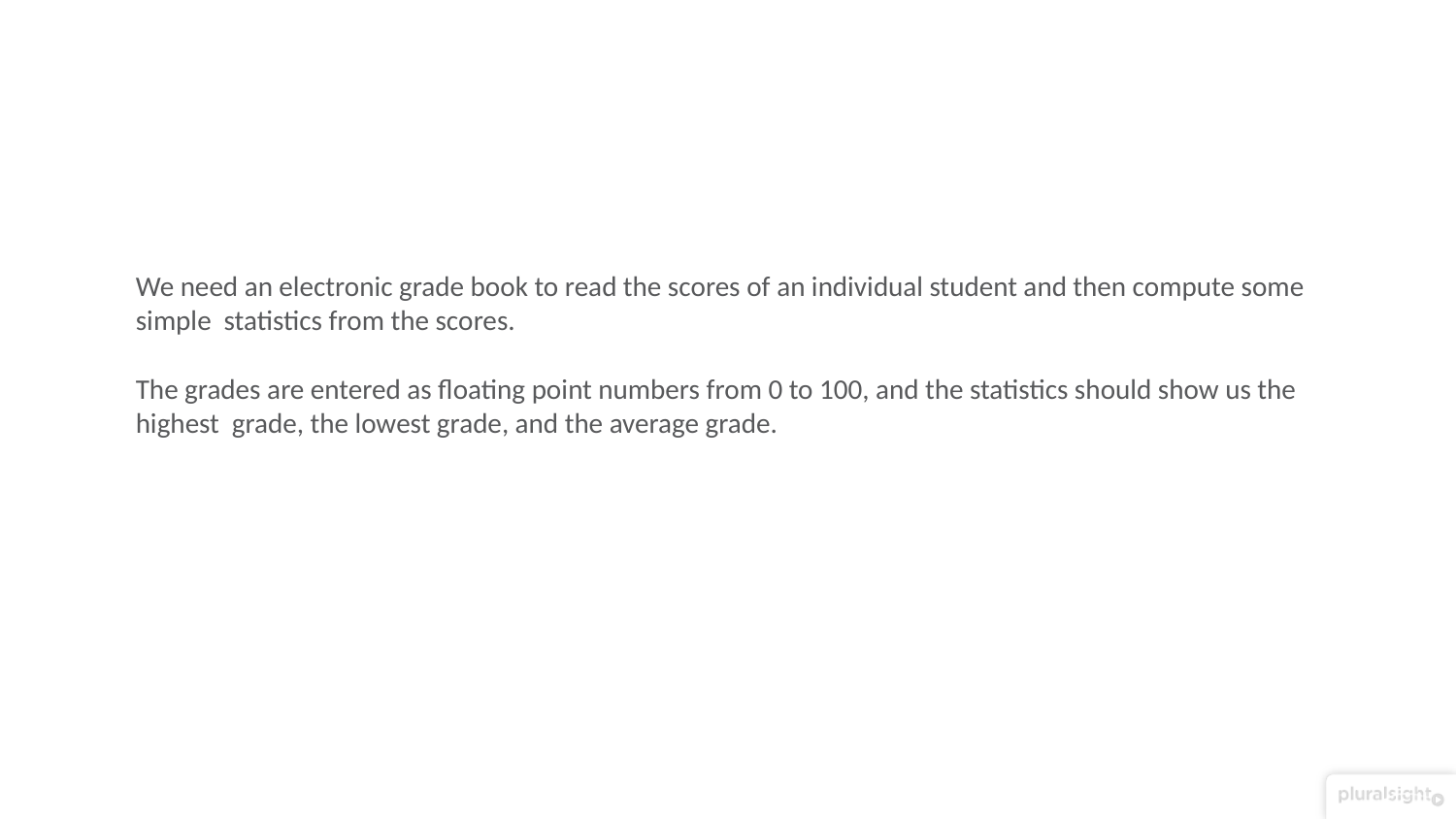

We need an electronic grade book to read the scores of an individual student and then compute some simple  statistics from the scores.

The grades are entered as floating point numbers from 0 to 100, and the statistics should show us the highest  grade, the lowest grade, and the average grade.